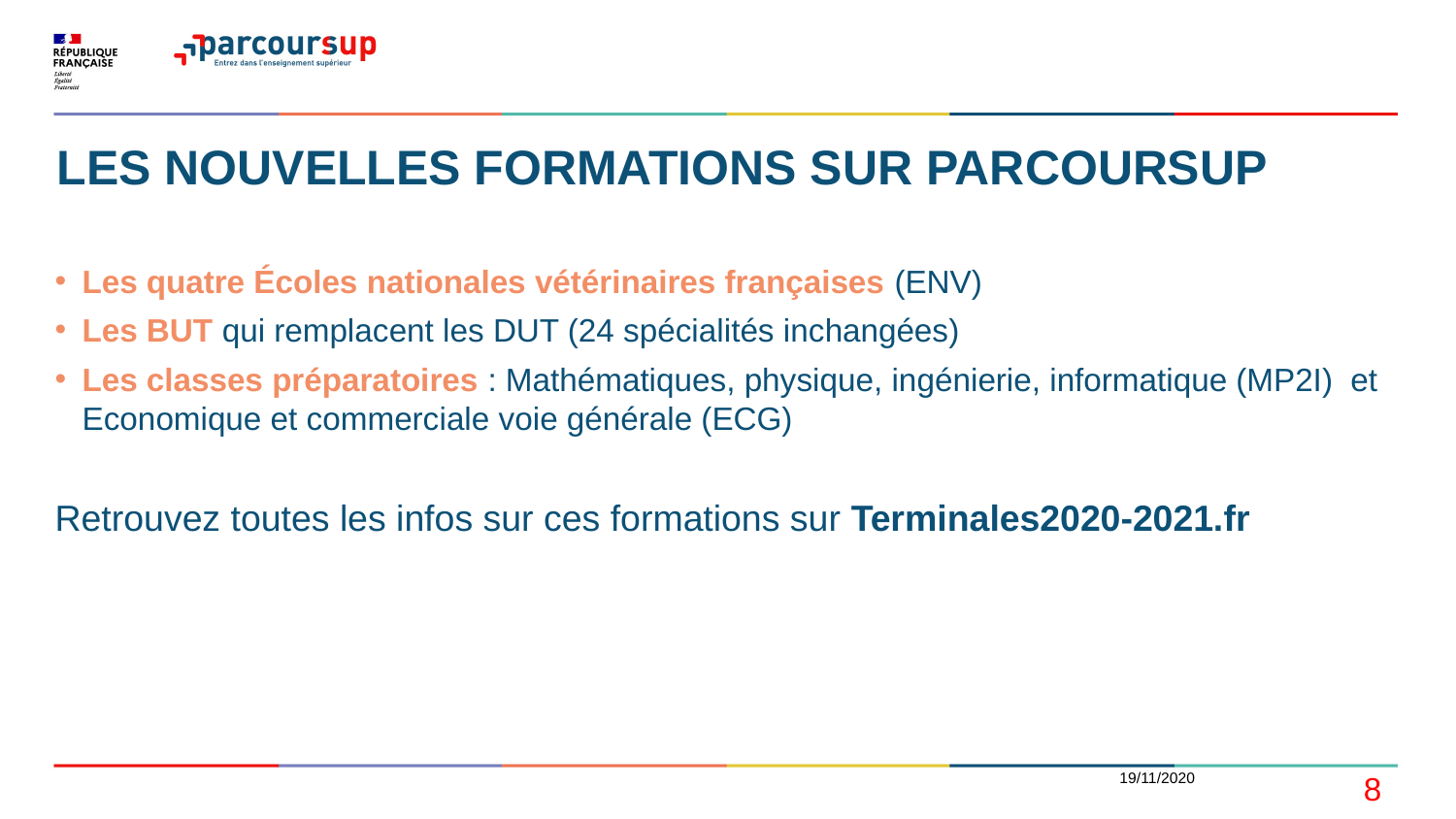

# LES NOUVELLES FORMATIONS SUR PARCOURSUP
Les quatre Écoles nationales vétérinaires françaises (ENV)
Les BUT qui remplacent les DUT (24 spécialités inchangées)
Les classes préparatoires : Mathématiques, physique, ingénierie, informatique (MP2I)  et Economique et commerciale voie générale (ECG)

Retrouvez toutes les infos sur ces formations sur Terminales2020-2021.fr

19/11/2020
8